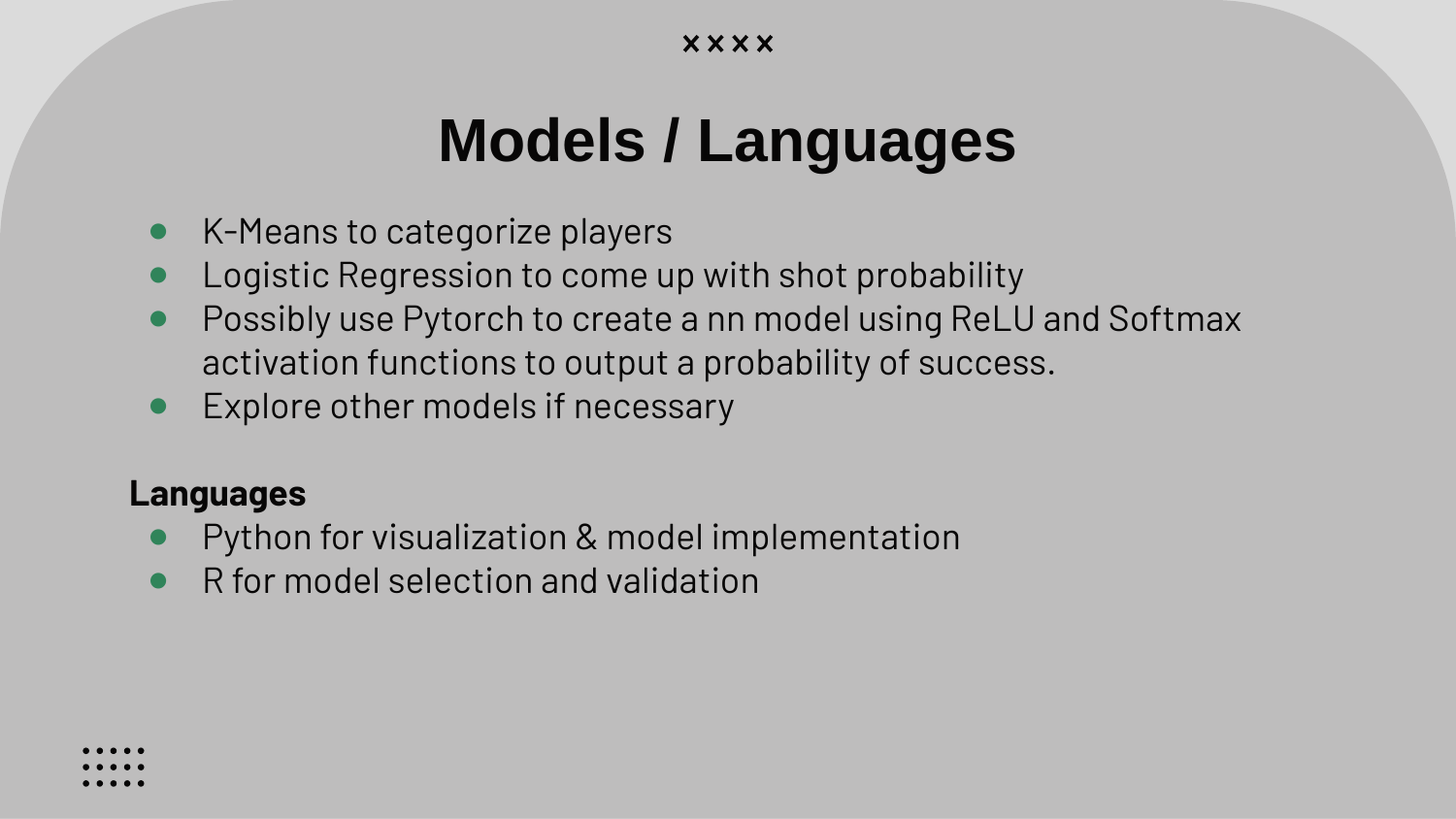

# Models / Languages
K-Means to categorize players
Logistic Regression to come up with shot probability
Possibly use Pytorch to create a nn model using ReLU and Softmax activation functions to output a probability of success.
Explore other models if necessary

Languages
Python for visualization & model implementation
R for model selection and validation